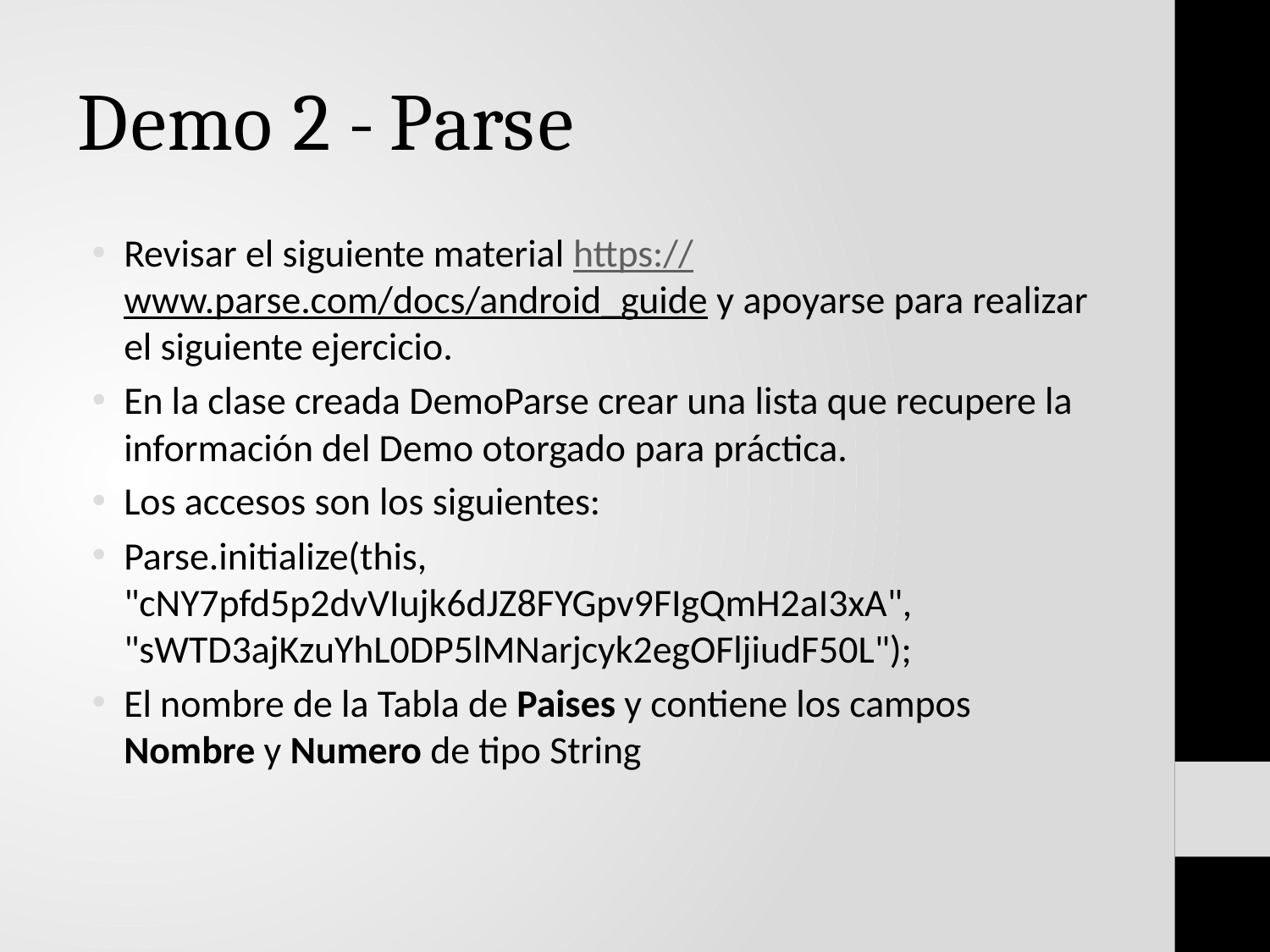

# Demo 2 - Parse
Revisar el siguiente material https://www.parse.com/docs/android_guide y apoyarse para realizar el siguiente ejercicio.
En la clase creada DemoParse crear una lista que recupere la información del Demo otorgado para práctica.
Los accesos son los siguientes:
Parse.initialize(this, "cNY7pfd5p2dvVIujk6dJZ8FYGpv9FIgQmH2aI3xA", "sWTD3ajKzuYhL0DP5lMNarjcyk2egOFljiudF50L");
El nombre de la Tabla de Paises y contiene los campos Nombre y Numero de tipo String